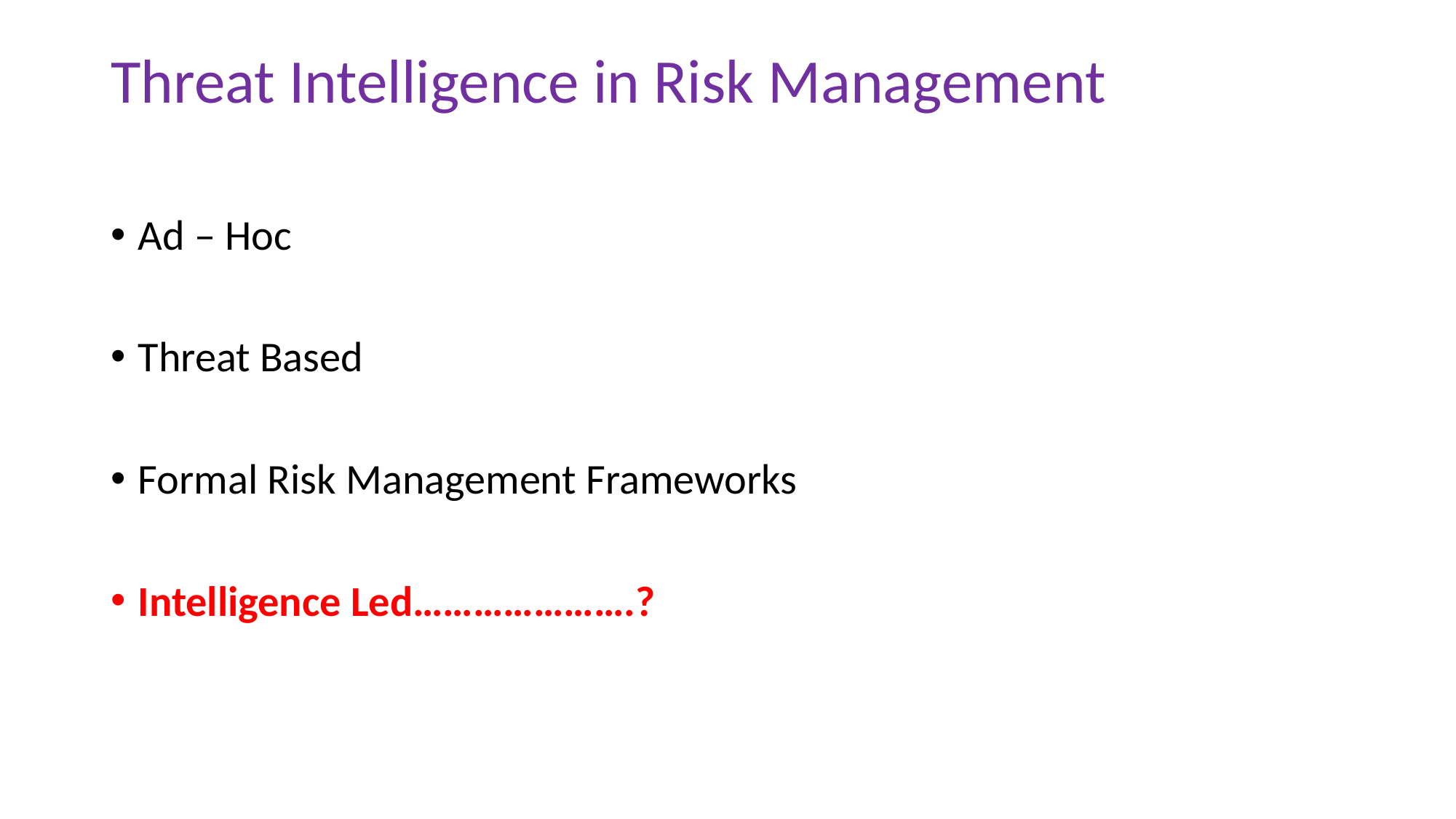

# Threat Intelligence in Risk Management

Ad – Hoc

Threat Based

Formal Risk Management Frameworks

Intelligence Led………………….?